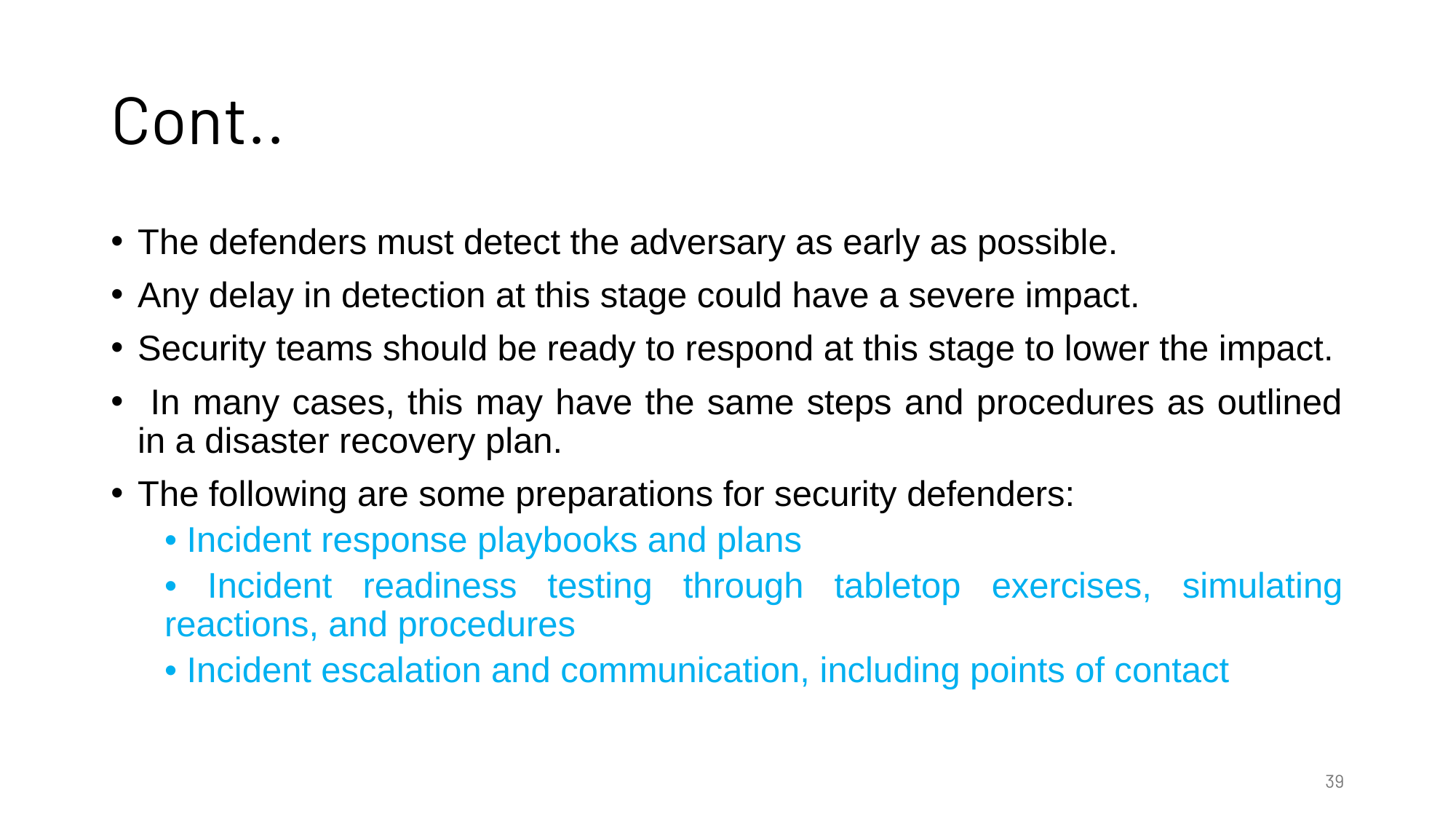

# Cont..
The defenders must detect the adversary as early as possible.
Any delay in detection at this stage could have a severe impact.
Security teams should be ready to respond at this stage to lower the impact.
 In many cases, this may have the same steps and procedures as outlined in a disaster recovery plan.
The following are some preparations for security defenders:
• Incident response playbooks and plans
• Incident readiness testing through tabletop exercises, simulating reactions, and procedures
• Incident escalation and communication, including points of contact
39